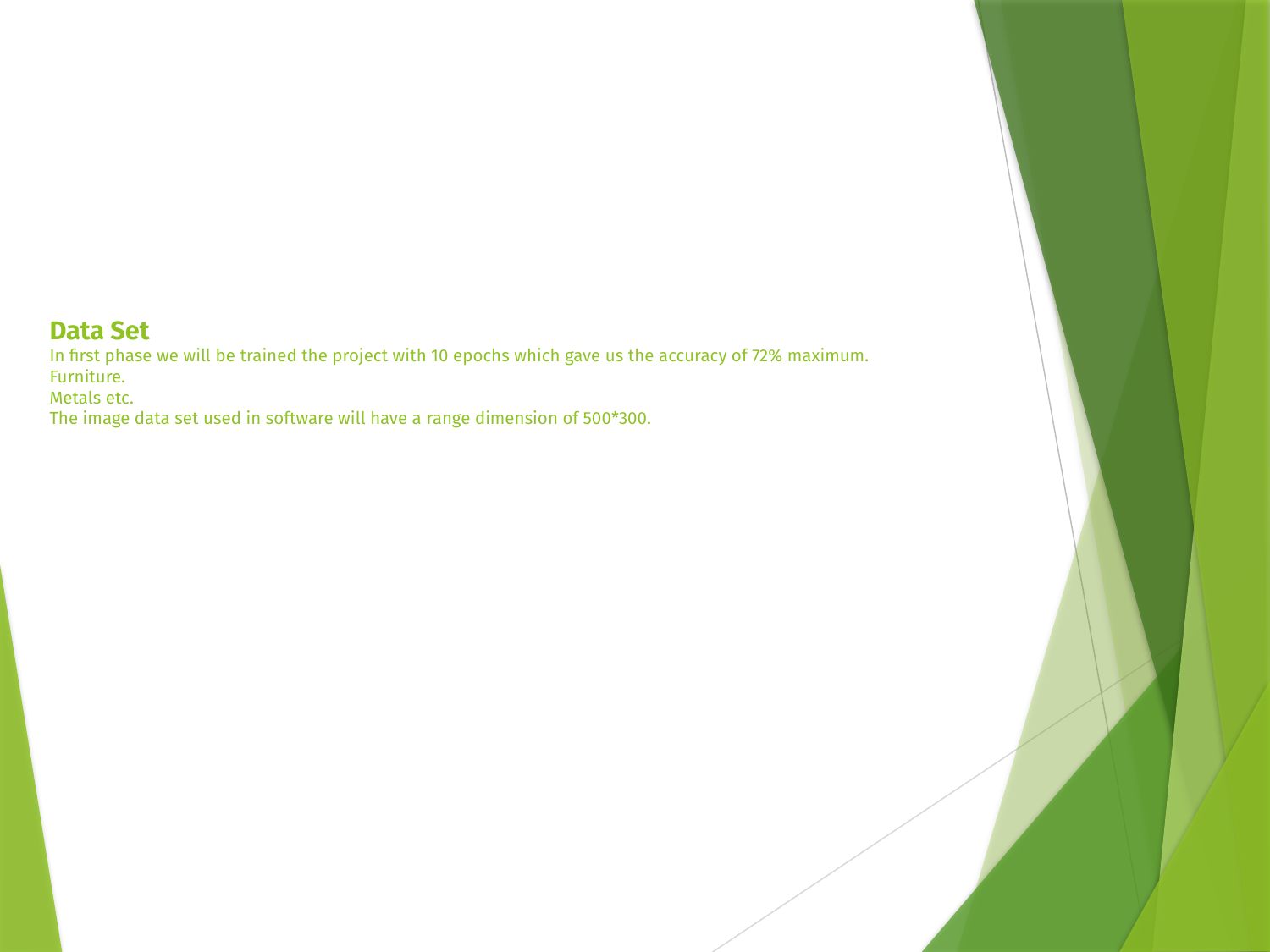

# Data Set In first phase we will be trained the project with 10 epochs which gave us the accuracy of 72% maximum. Furniture. Metals etc. The image data set used in software will have a range dimension of 500*300.